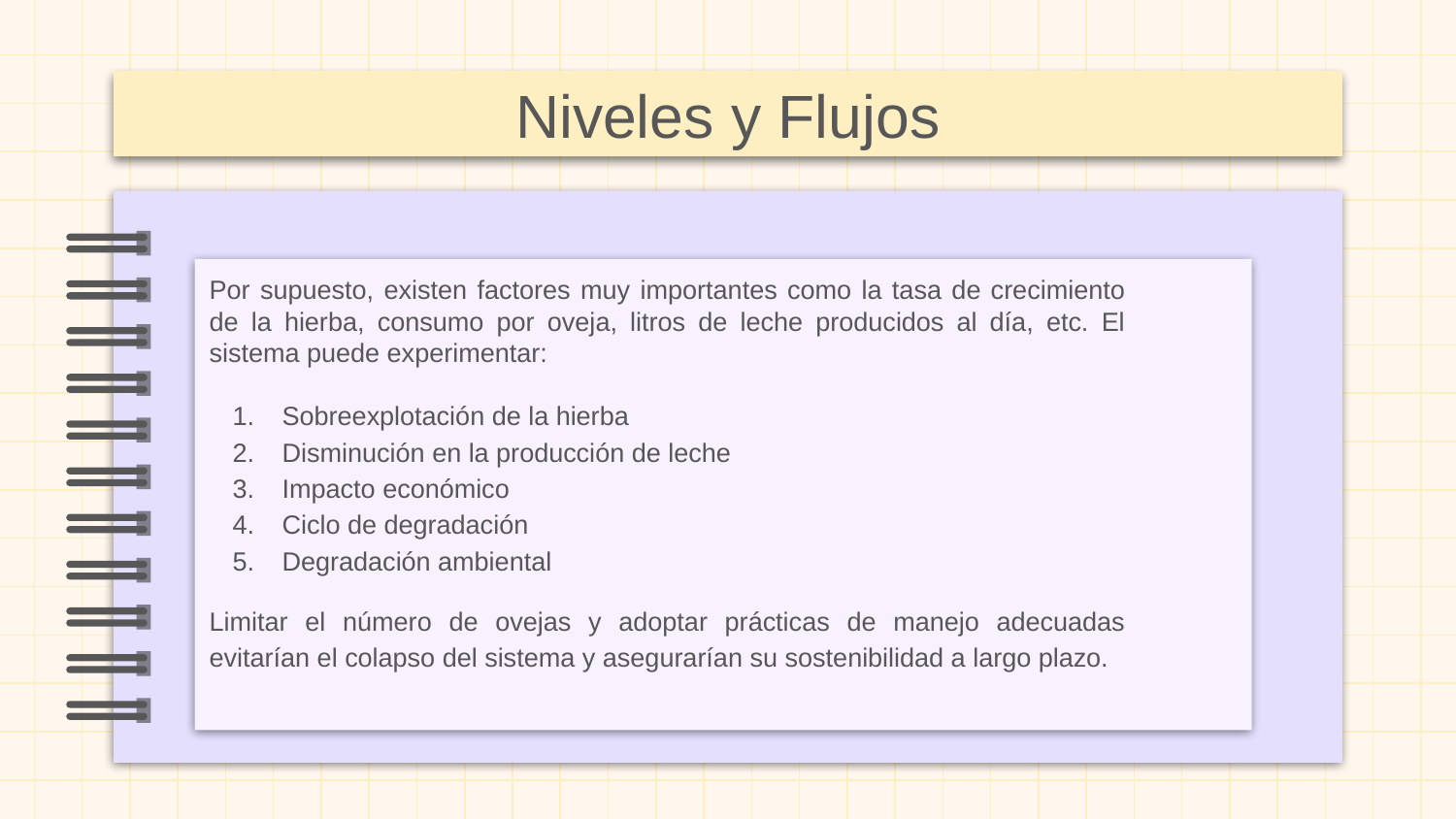

Niveles y Flujos

Por supuesto, existen factores muy importantes como la tasa de crecimiento de la hierba, consumo por oveja, litros de leche producidos al día, etc. El sistema puede experimentar:

Sobreexplotación de la hierba
Disminución en la producción de leche
Impacto económico
Ciclo de degradación
Degradación ambiental
Limitar el número de ovejas y adoptar prácticas de manejo adecuadas evitarían el colapso del sistema y asegurarían su sostenibilidad a largo plazo.